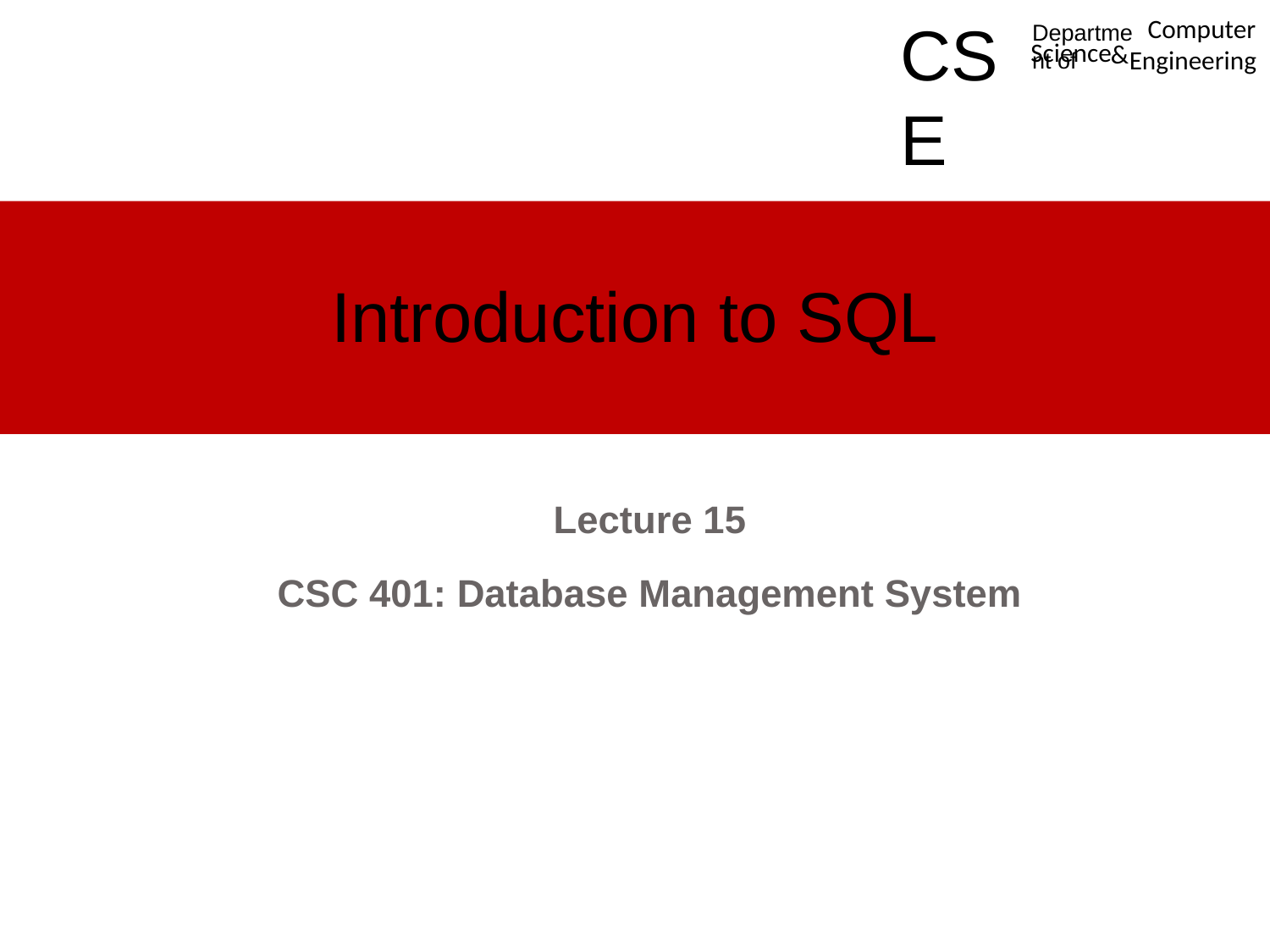

CSE
Computer
Department of
Science
&
Engineering
# Introduction to SQL
Lecture 15
CSC 401: Database Management System